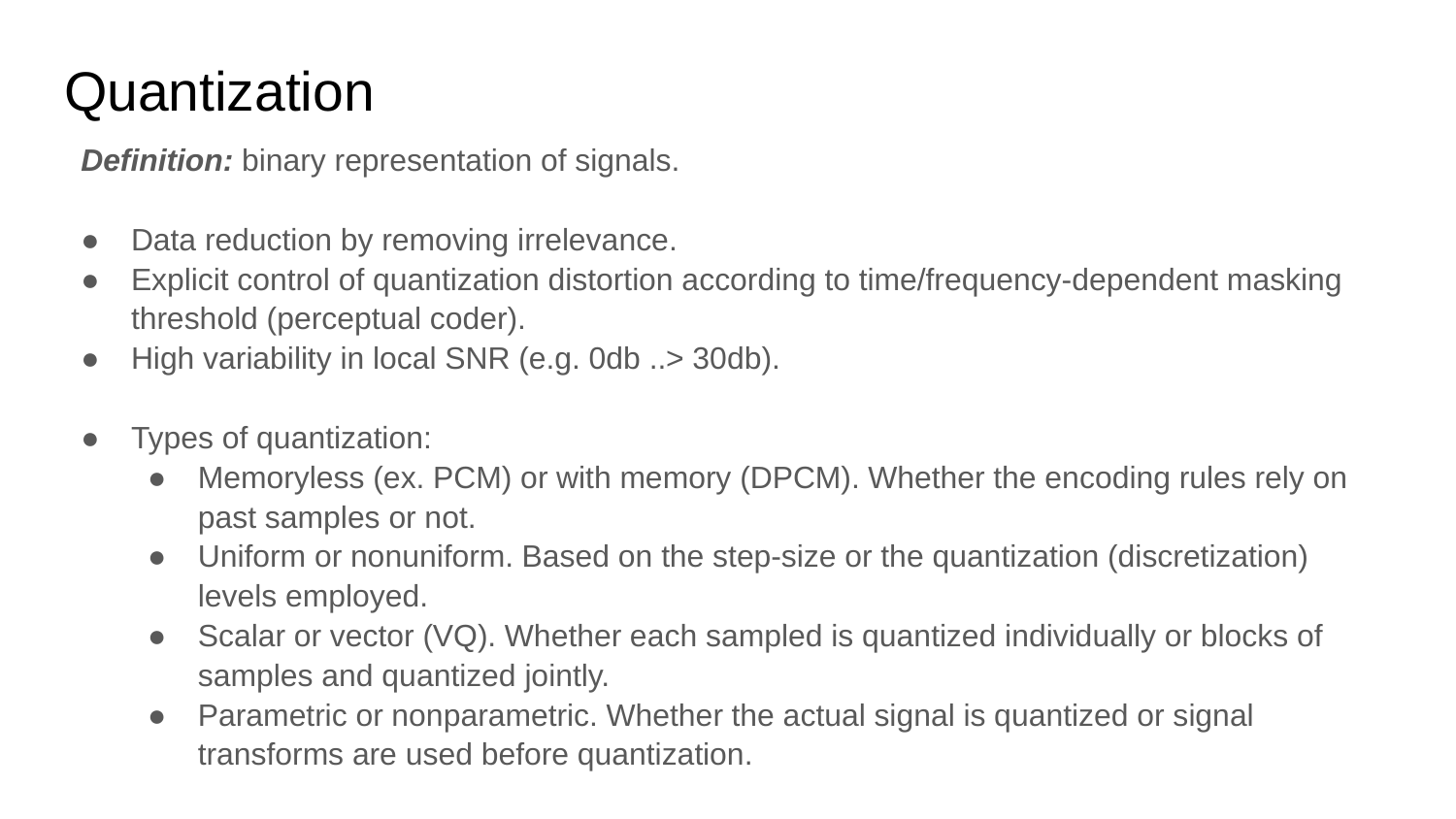

# Quantization
Definition: binary representation of signals.

Data reduction by removing irrelevance.
Explicit control of quantization distortion according to time/frequency-dependent masking threshold (perceptual coder).
High variability in local SNR (e.g. 0db ..> 30db).

Types of quantization:
Memoryless (ex. PCM) or with memory (DPCM). Whether the encoding rules rely on past samples or not.
Uniform or nonuniform. Based on the step-size or the quantization (discretization) levels employed.
Scalar or vector (VQ). Whether each sampled is quantized individually or blocks of samples and quantized jointly.
Parametric or nonparametric. Whether the actual signal is quantized or signal transforms are used before quantization.